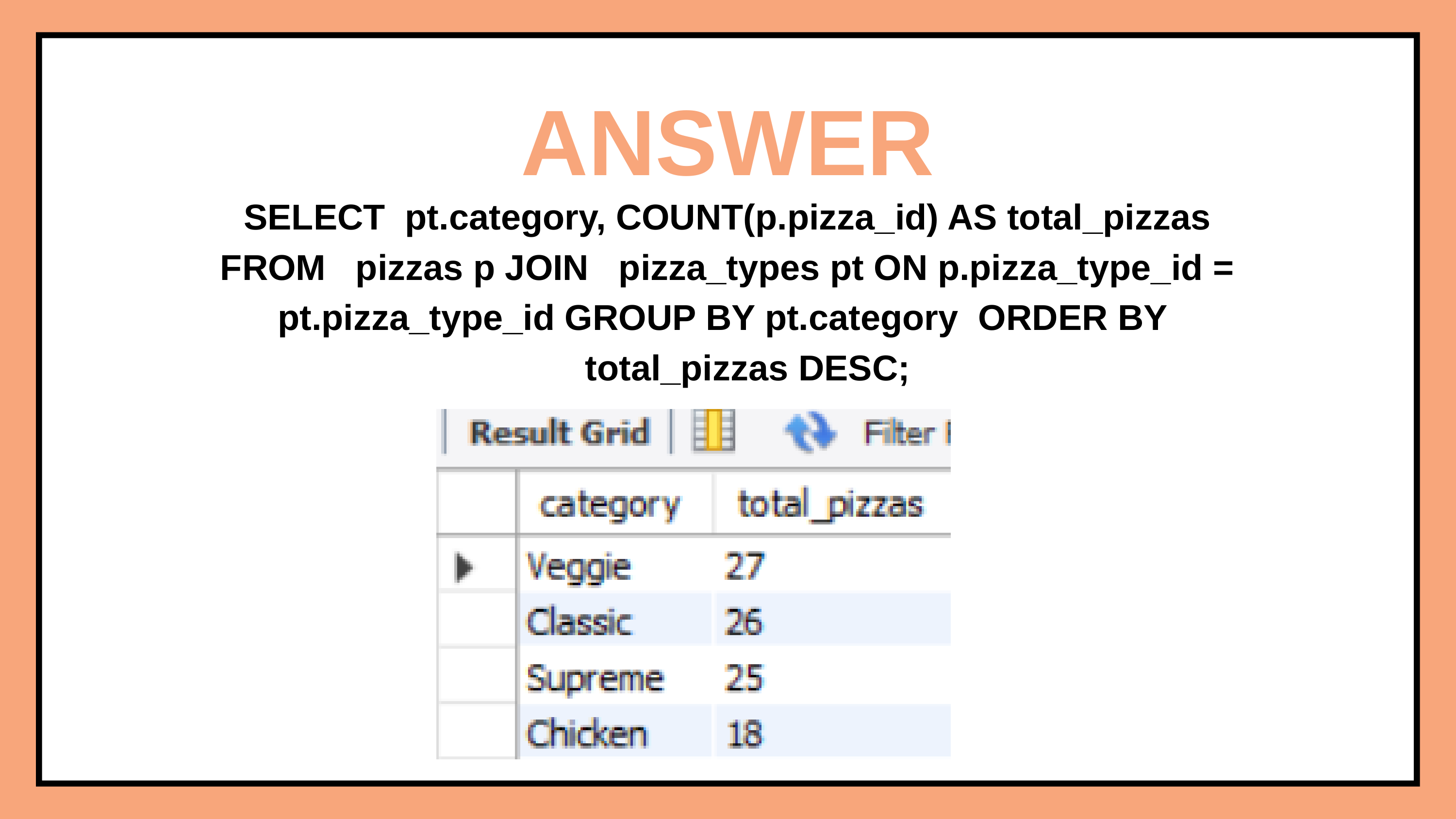

ANSWER
SELECT  pt.category, COUNT(p.pizza_id) AS total_pizzas
FROM   pizzas p JOIN   pizza_types pt ON p.pizza_type_id = pt.pizza_type_id GROUP BY pt.category  ORDER BY
    total_pizzas DESC;